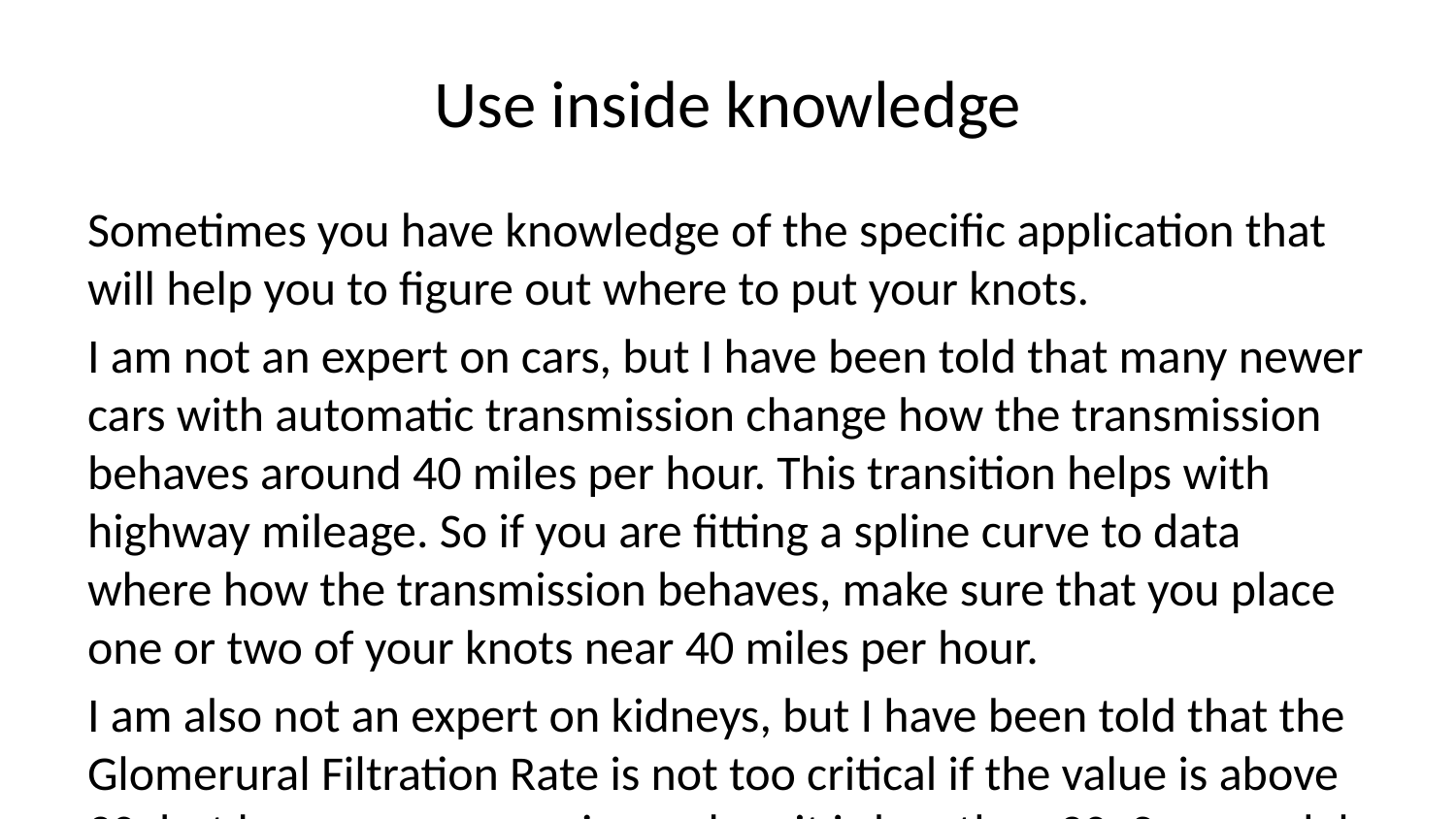

# Use inside knowledge
Sometimes you have knowledge of the specific application that will help you to figure out where to put your knots.
I am not an expert on cars, but I have been told that many newer cars with automatic transmission change how the transmission behaves around 40 miles per hour. This transition helps with highway mileage. So if you are fitting a spline curve to data where how the transmission behaves, make sure that you place one or two of your knots near 40 miles per hour.
I am also not an expert on kidneys, but I have been told that the Glomerural Filtration Rate is not too critical if the value is above 90, but becomes very serious when it is less than 30. So a model looking at health effects using GFR should probably have knots around 30 and 90.
Similarly, CD4 cell counts above 500 are a good sign, but things turn rapidly worse if they dip below 200.